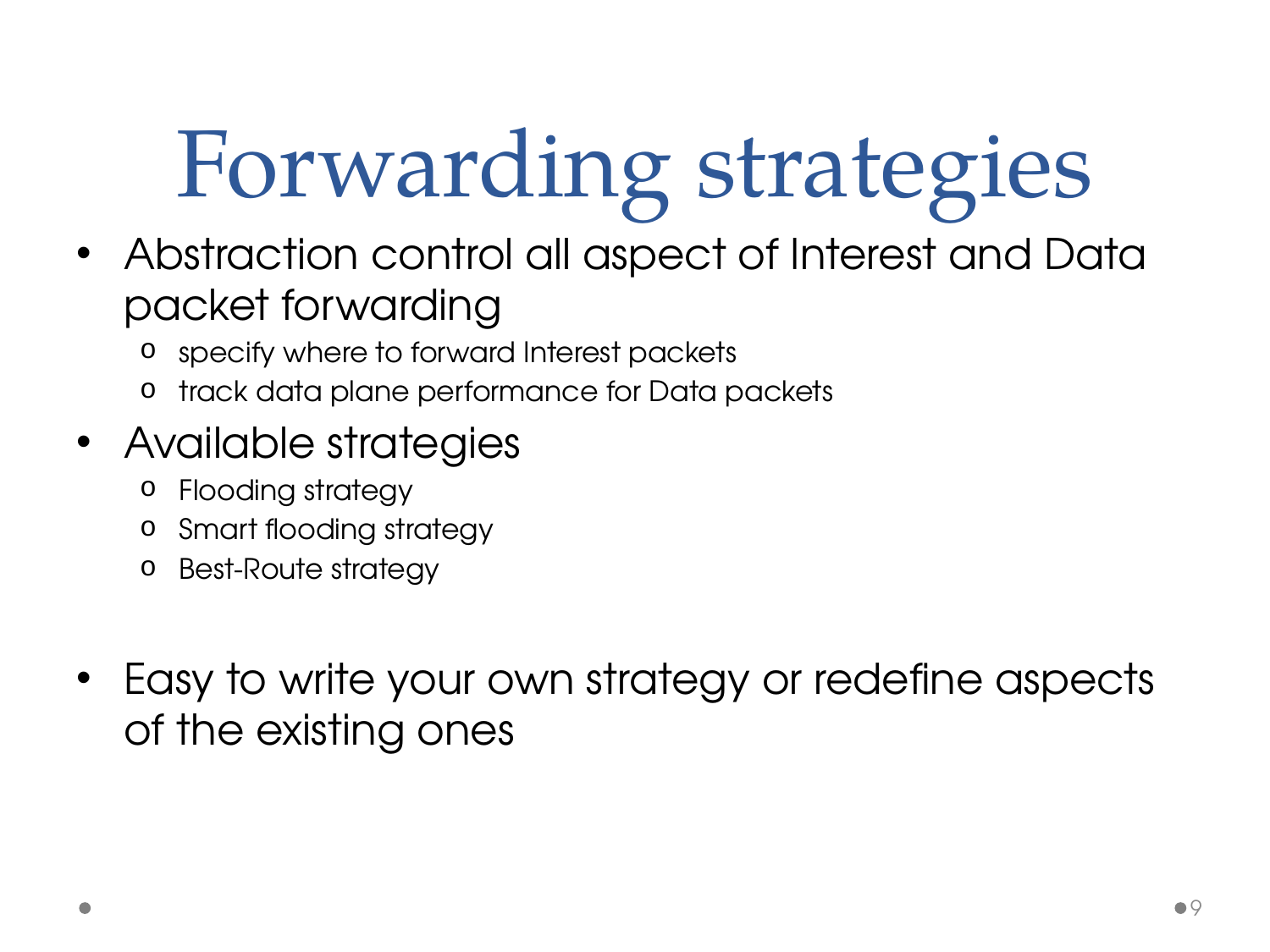

# Forwarding strategies
Abstraction control all aspect of Interest and Data packet forwarding
specify where to forward Interest packets
track data plane performance for Data packets
Available strategies
Flooding strategy
Smart flooding strategy
Best-Route strategy

Easy to write your own strategy or redefine aspects of the existing ones

9